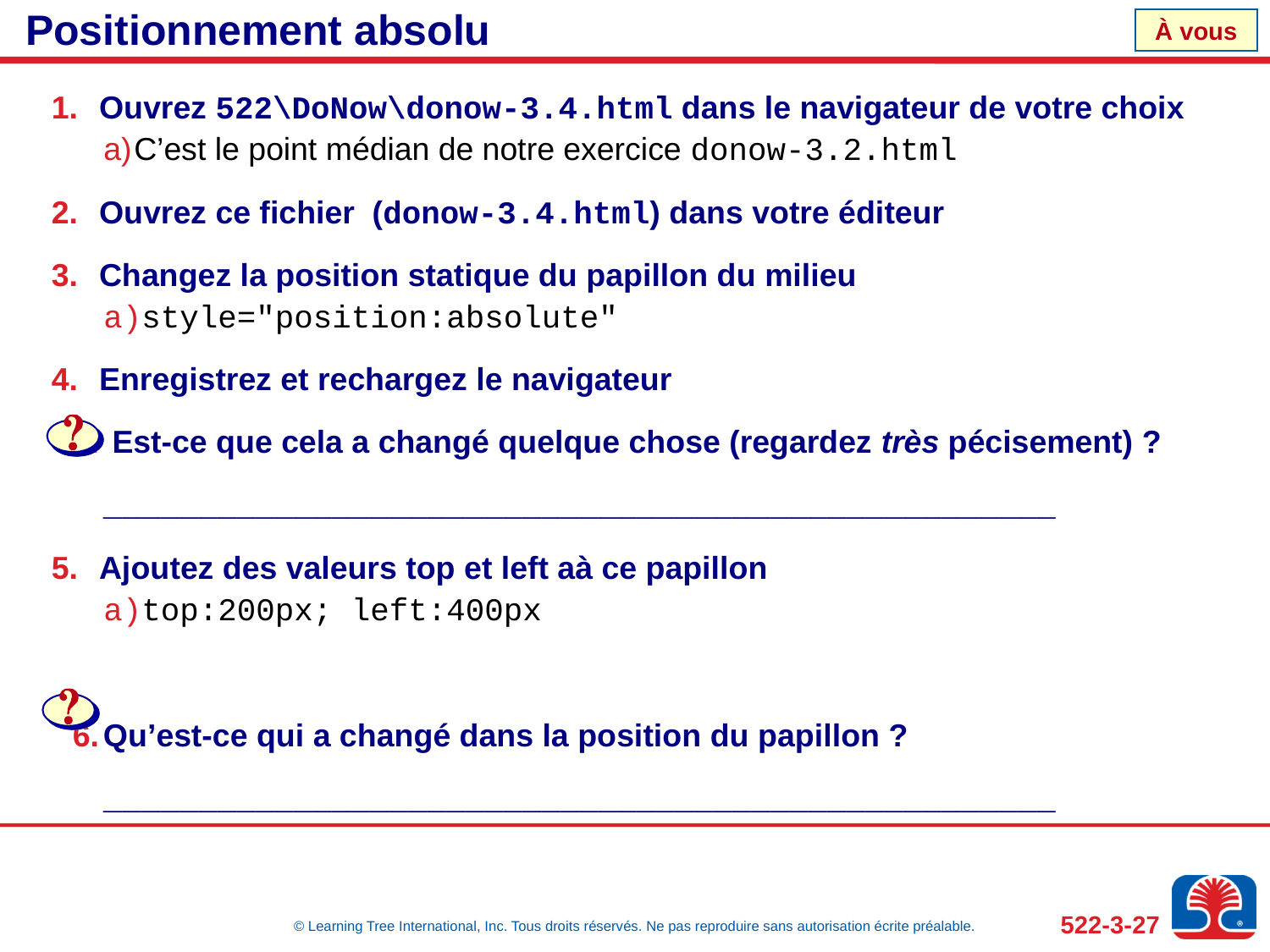

# Positionnement absolu
Ouvrez 522\DoNow\donow-3.4.html dans le navigateur de votre choix
C’est le point médian de notre exercice donow-3.2.html
Ouvrez ce fichier  (donow-3.4.html) dans votre éditeur
Changez la position statique du papillon du milieu
style="position:absolute"
Enregistrez et rechargez le navigateur
 Est-ce que cela a changé quelque chose (regardez très pécisement) ?
	__________________________________________________
Ajoutez des valeurs top et left aà ce papillon
top:200px; left:400px

Qu’est-ce qui a changé dans la position du papillon ?
	__________________________________________________